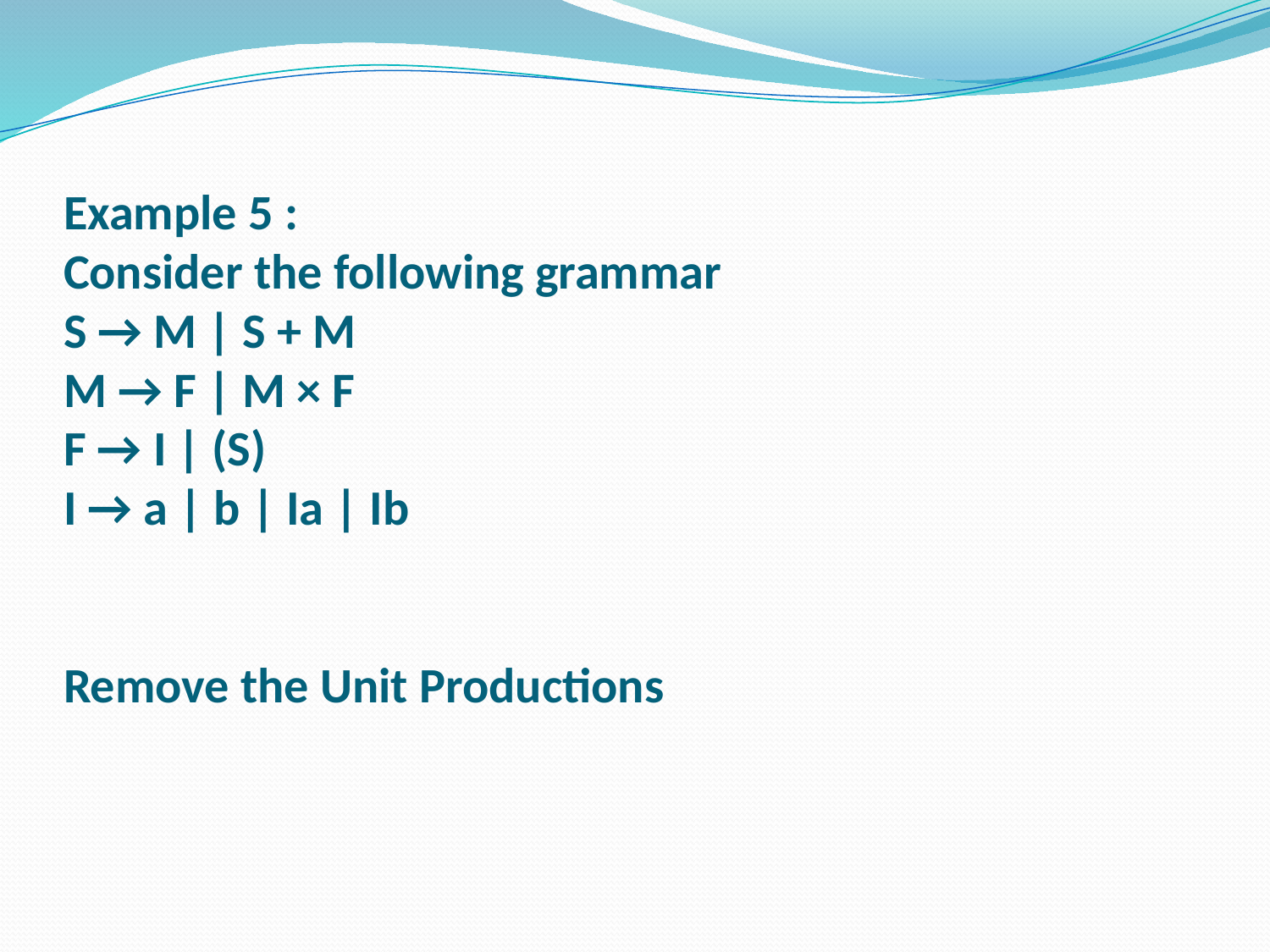

# Example 5 : Consider the following grammar S → M | S + M M → F | M × F F → I | (S) I → a | b | Ia | Ib Remove the Unit Productions